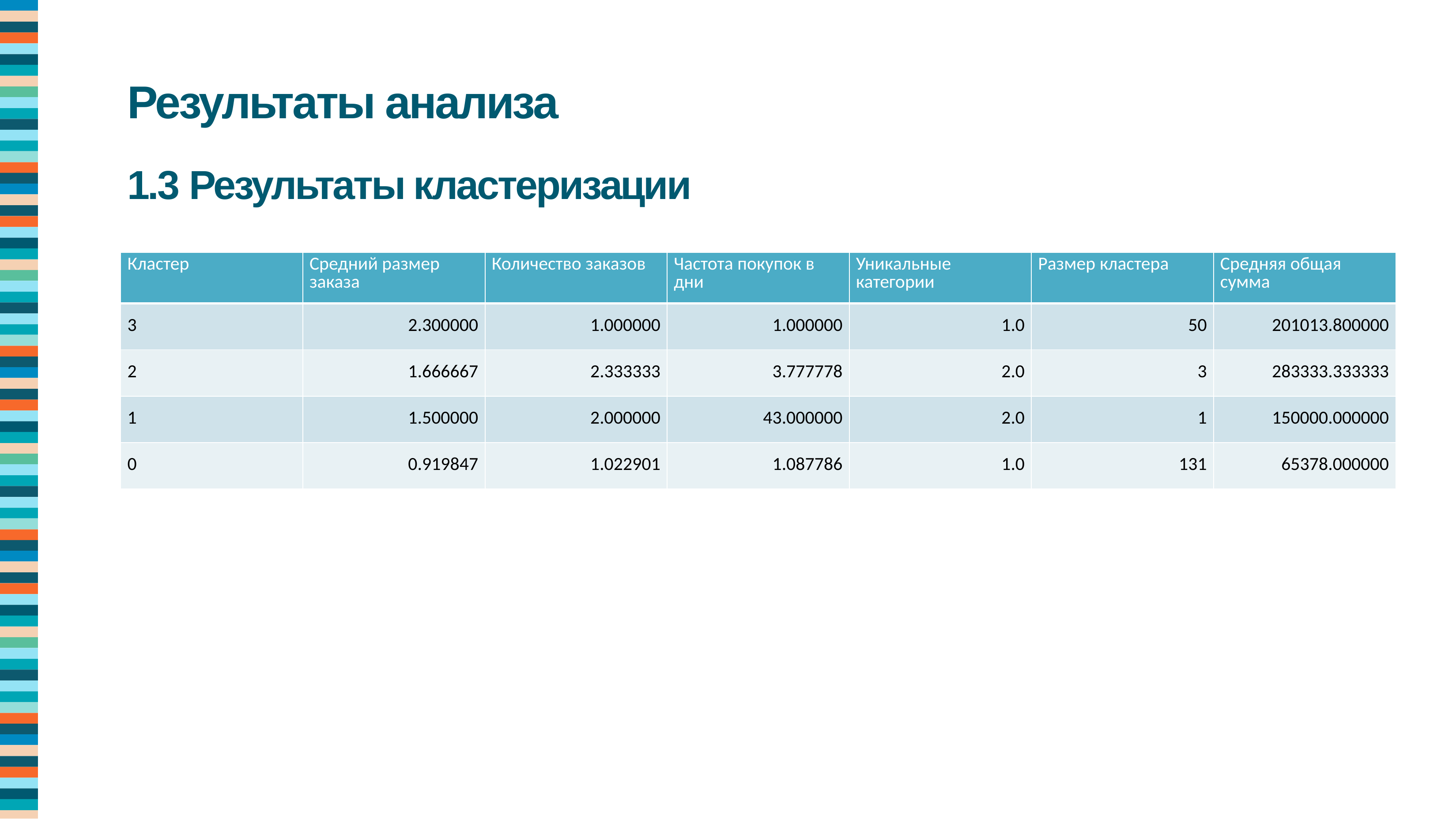

Результаты анализа
1.3 Результаты кластеризации
| Кластер | Средний размер заказа | Количество заказов | Частота покупок в дни | Уникальные категории | Размер кластера | Средняя общая сумма |
| --- | --- | --- | --- | --- | --- | --- |
| 3 | 2.300000 | 1.000000 | 1.000000 | 1.0 | 50 | 201013.800000 |
| 2 | 1.666667 | 2.333333 | 3.777778 | 2.0 | 3 | 283333.333333 |
| 1 | 1.500000 | 2.000000 | 43.000000 | 2.0 | 1 | 150000.000000 |
| 0 | 0.919847 | 1.022901 | 1.087786 | 1.0 | 131 | 65378.000000 |